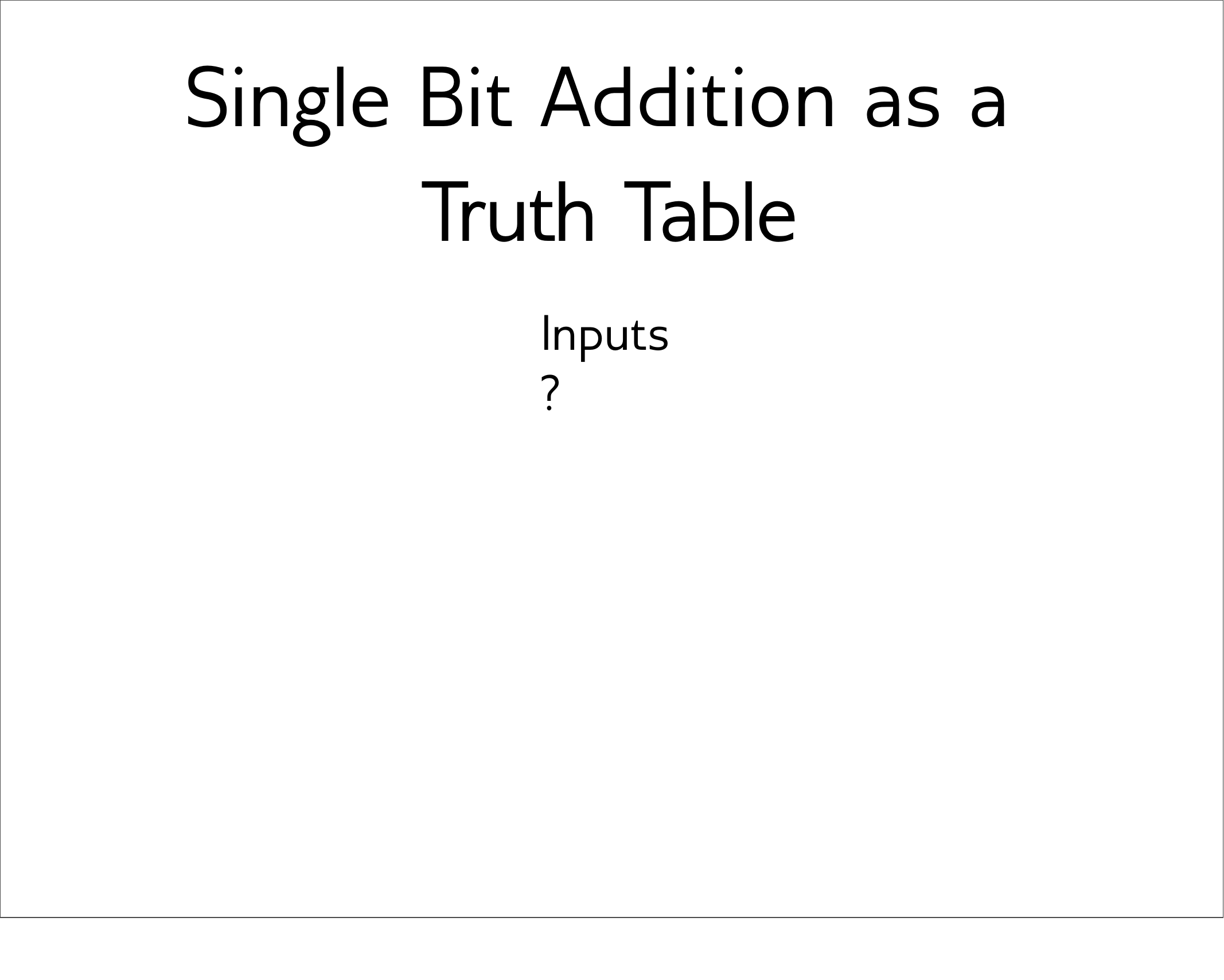

Single Bit Addition as a  Truth Table
Inputs?